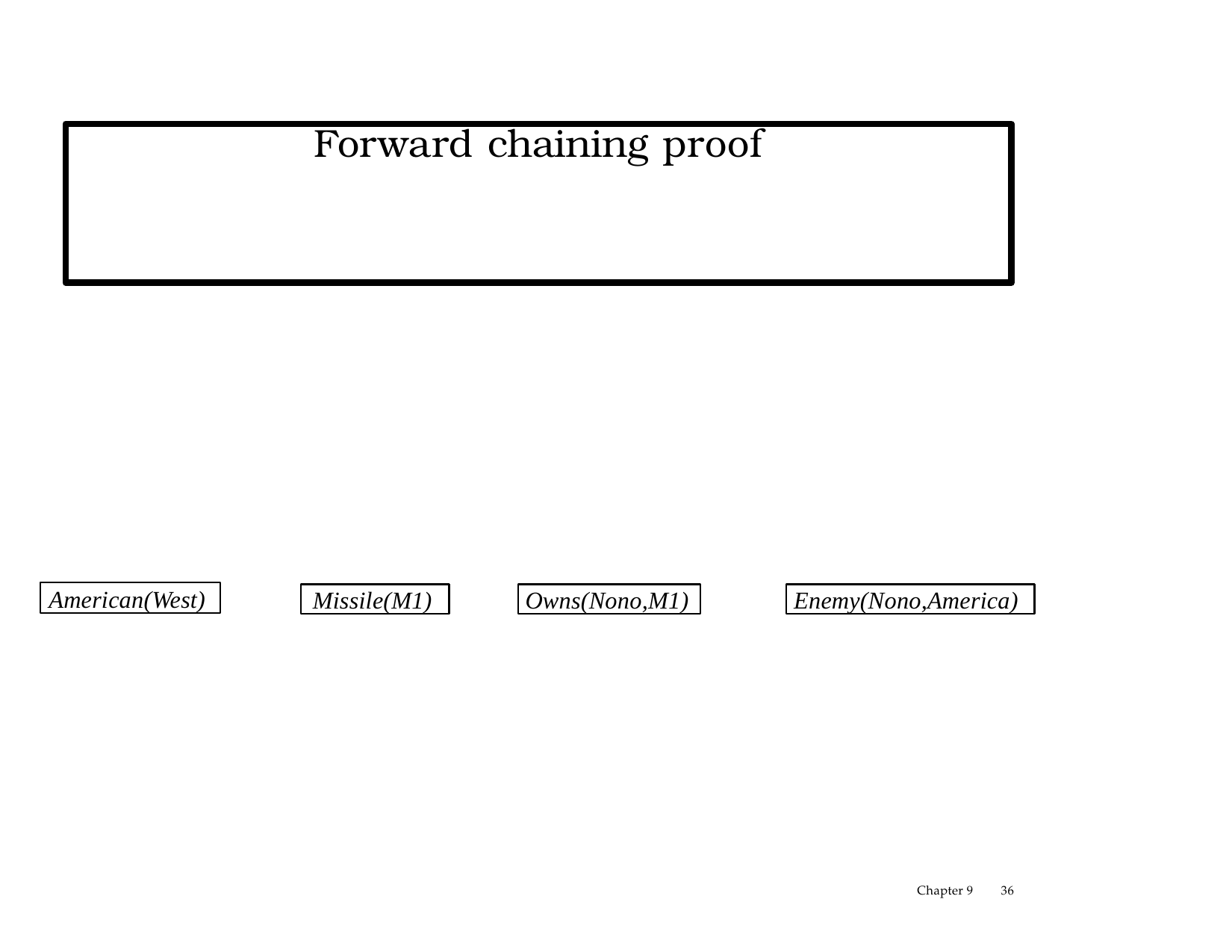

# Forward chaining proof
American(West)
Missile(M1)
Enemy(Nono,America)
Owns(Nono,M1)
Chapter 9
36